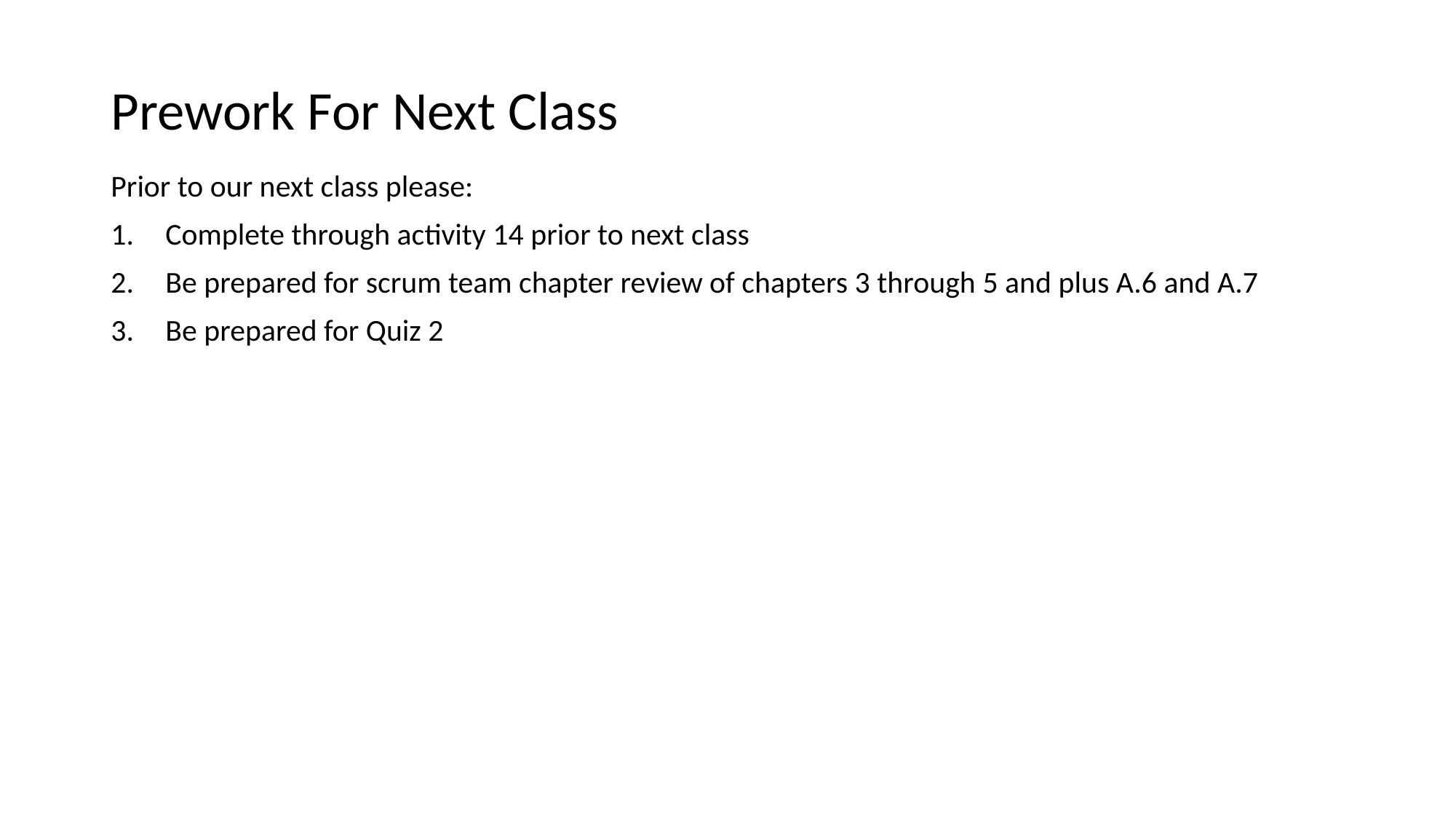

# Prework For Next Class
Prior to our next class please:
Complete through activity 14 prior to next class
Be prepared for scrum team chapter review of chapters 3 through 5 and plus A.6 and A.7
Be prepared for Quiz 2